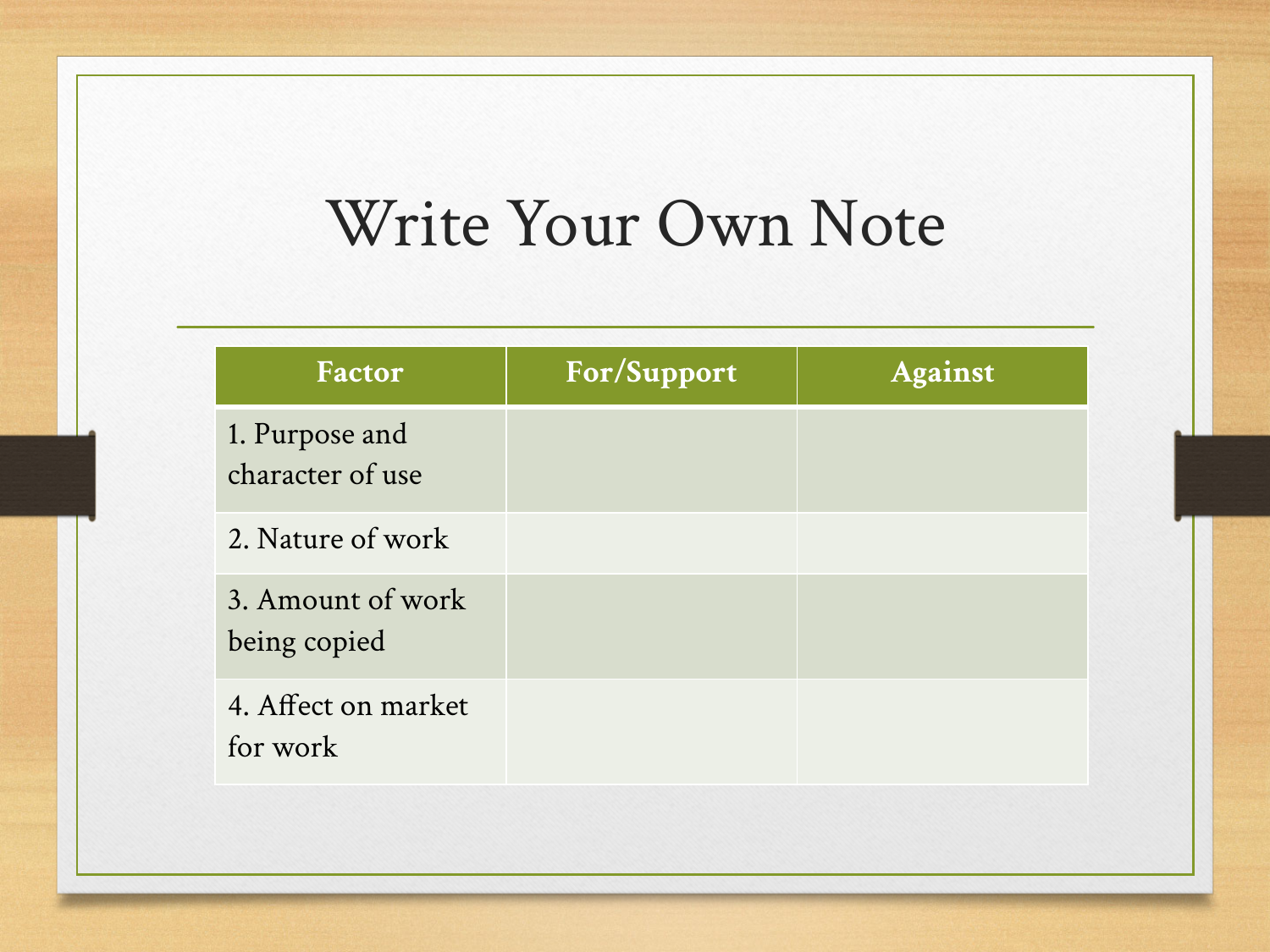

# Write Your Own Note
| Factor | For/Support | Against |
| --- | --- | --- |
| 1. Purpose and character of use |  |  |
| 2. Nature of work |  |  |
| 3. Amount of work being copied |  |  |
| 4. Affect on market for work |  |  |